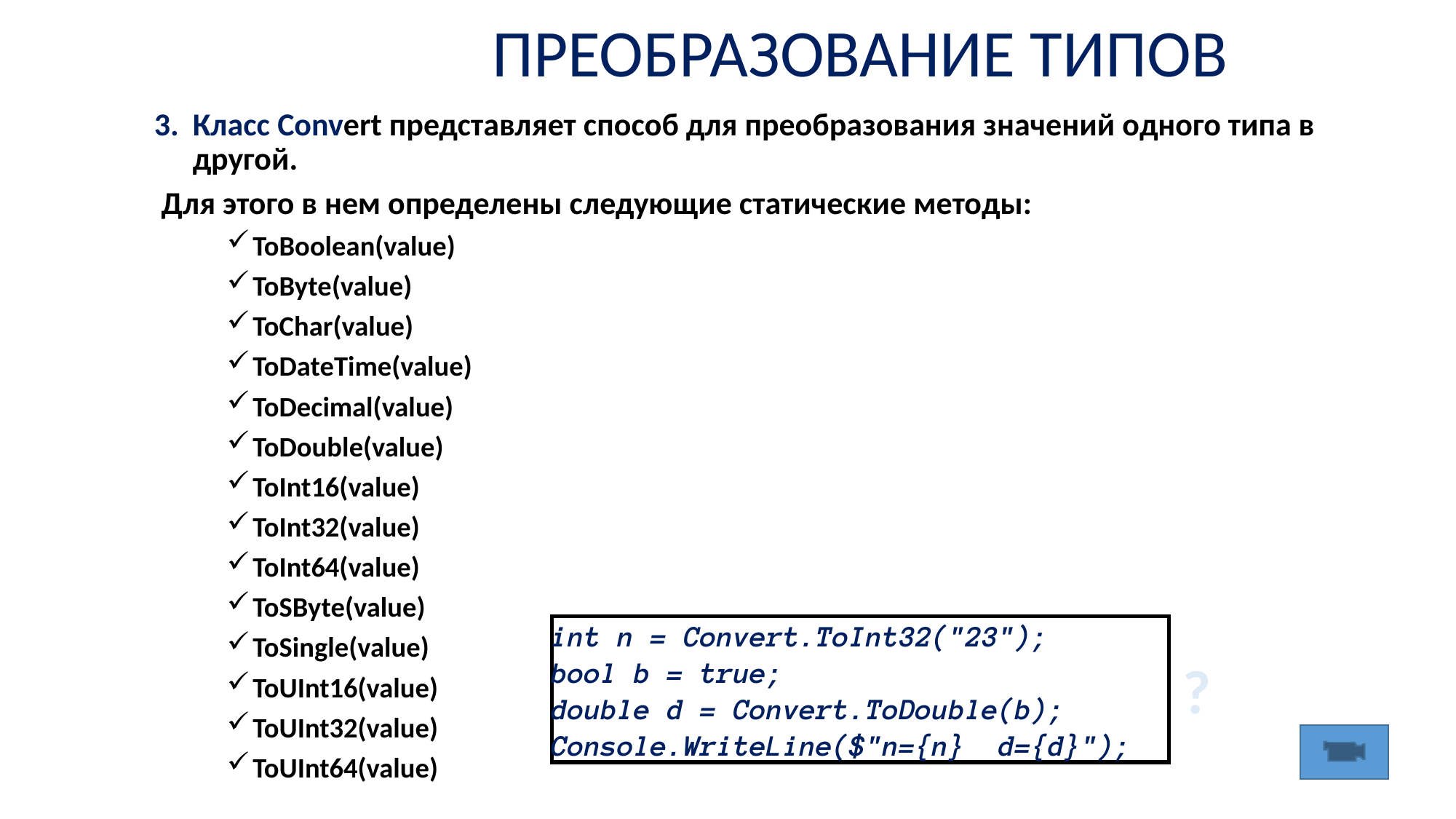

# ПРЕОБРАЗОВАНИЕ ТИПОВ
Класс Convert представляет способ для преобразования значений одного типа в другой.
 Для этого в нем определены следующие статические методы:
ToBoolean(value)
ToByte(value)
ToChar(value)
ToDateTime(value)
ToDecimal(value)
ToDouble(value)
ToInt16(value)
ToInt32(value)
ToInt64(value)
ToSByte(value)
ToSingle(value)
ToUInt16(value)
ToUInt32(value)
ToUInt64(value)

int n = Convert.ToInt32("23");
bool b = true;
double d = Convert.ToDouble(b);
Console.WriteLine($"n={n}  d={d}");
             ?